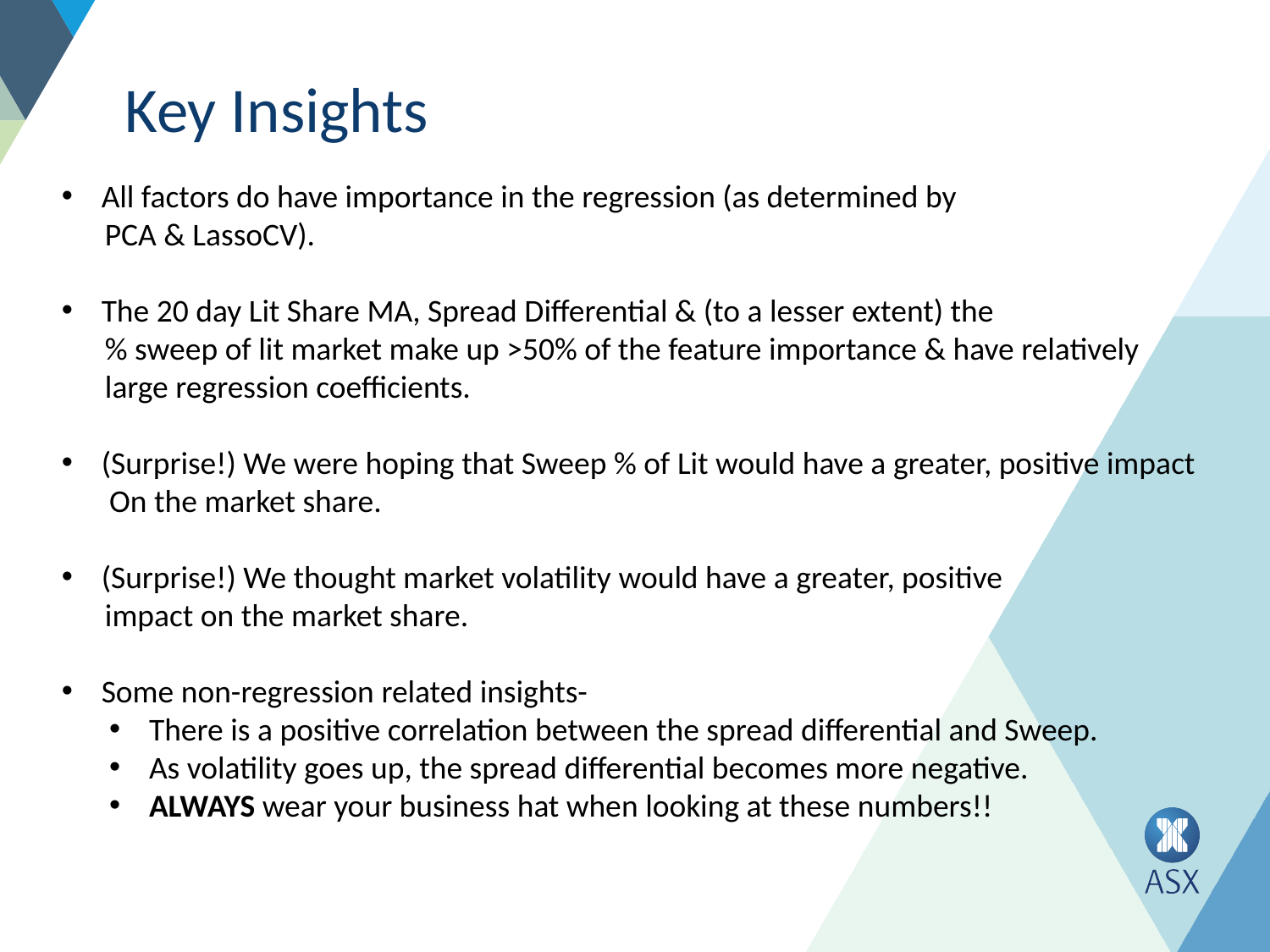

# Key Insights
All factors do have importance in the regression (as determined by
      PCA & LassoCV).

The 20 day Lit Share MA, Spread Differential & (to a lesser extent) the
      % sweep of lit market make up >50% of the feature importance & have relatively
      large regression coefficients.

(Surprise!) We were hoping that Sweep % of Lit would have a greater, positive impact
On the market share.

(Surprise!) We thought market volatility would have a greater, positive
      impact on the market share.

Some non-regression related insights-
There is a positive correlation between the spread differential and Sweep.
As volatility goes up, the spread differential becomes more negative.
ALWAYS wear your business hat when looking at these numbers!!